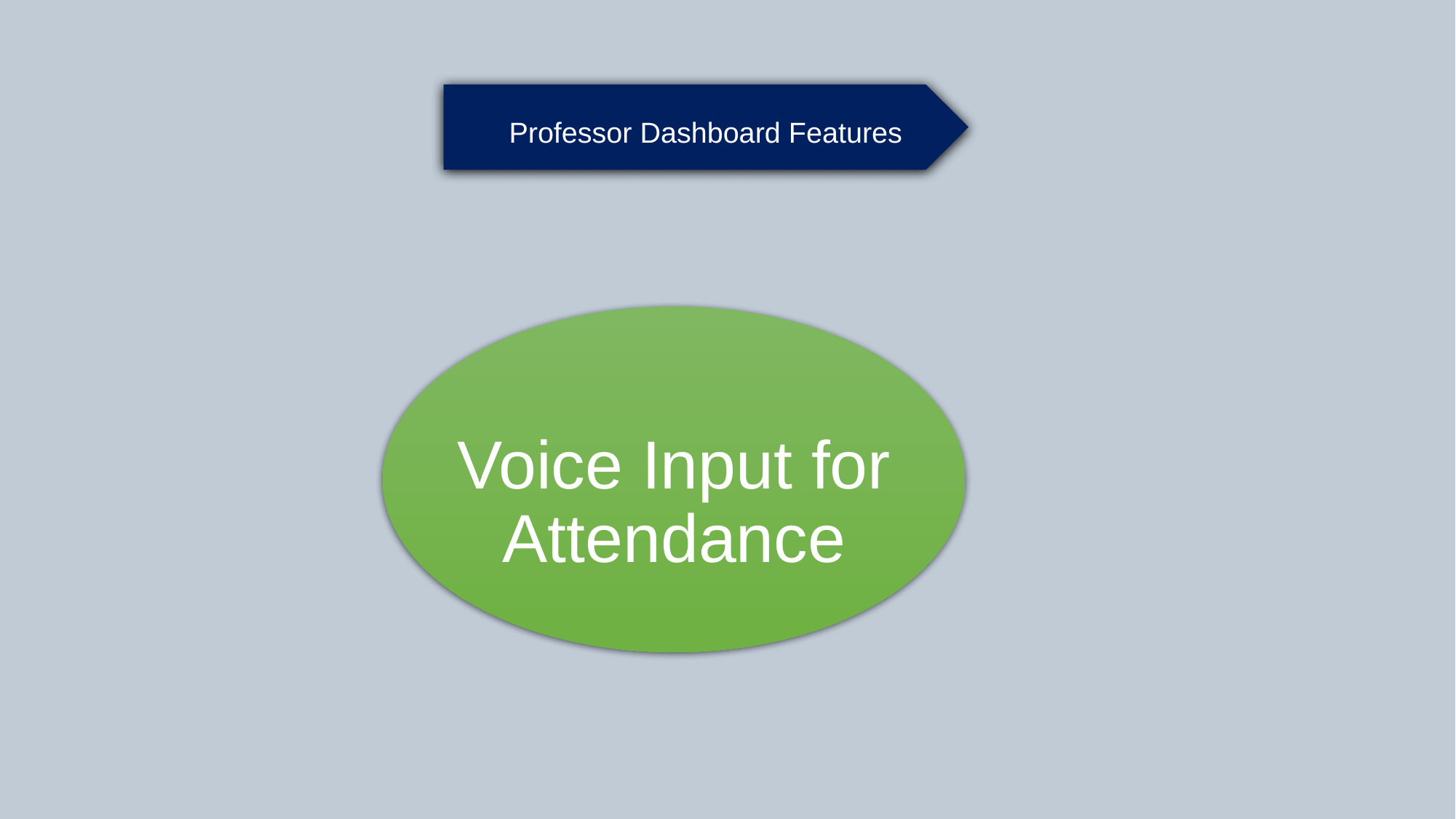

Professors

Professor Dashboard Features

Voice Input for Attendance
Professor
Student
Manual Overrides and Corrections
Manual Overrides and Corrections